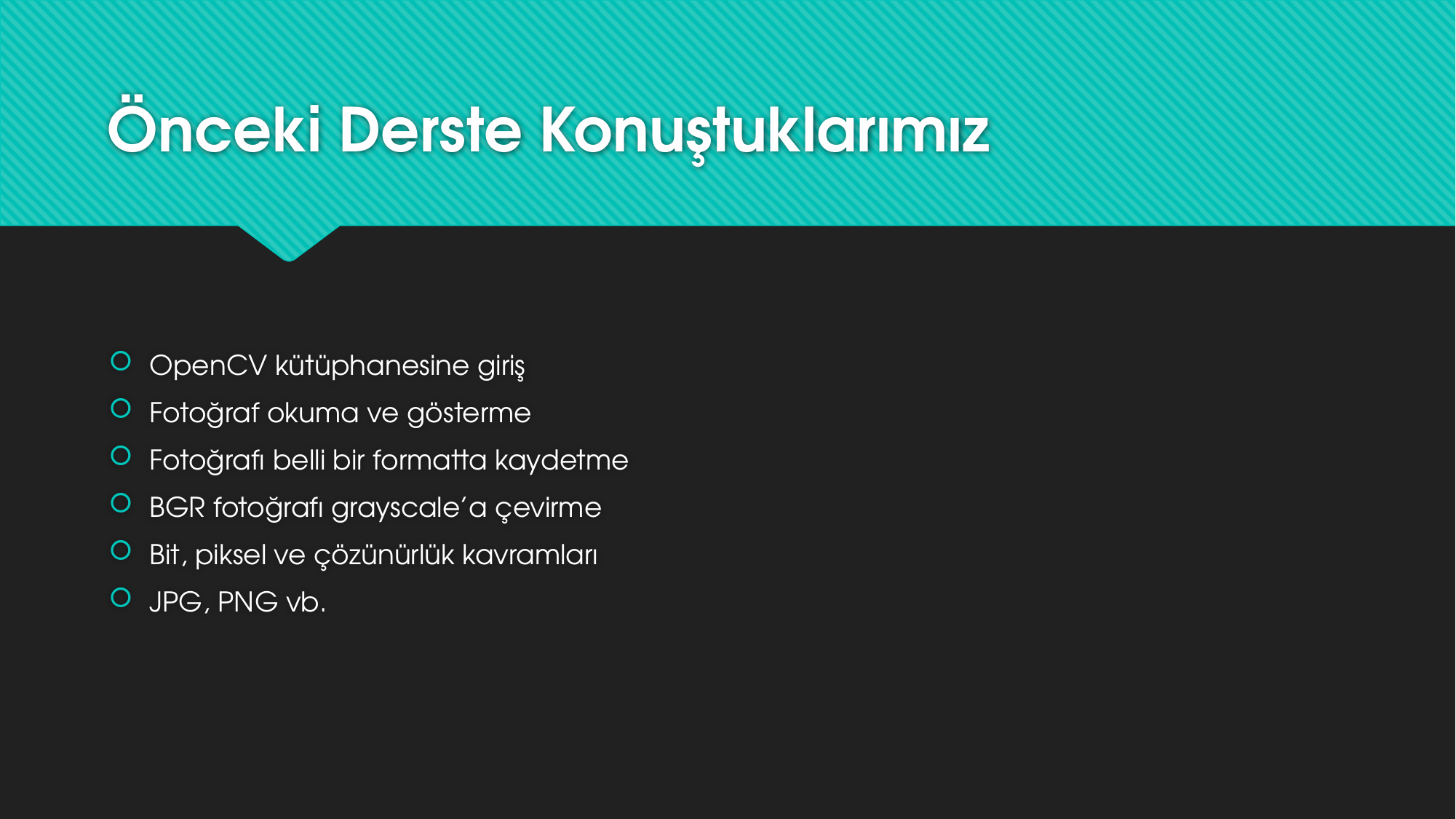

# Önceki Derste Konuştuklarımız
OpenCV kütüphanesine giriş
Fotoğraf okuma ve gösterme
Fotoğrafı belli bir formatta kaydetme
BGR fotoğrafı grayscale’a çevirme
Bit, piksel ve çözünürlük kavramları
JPG, PNG vb.